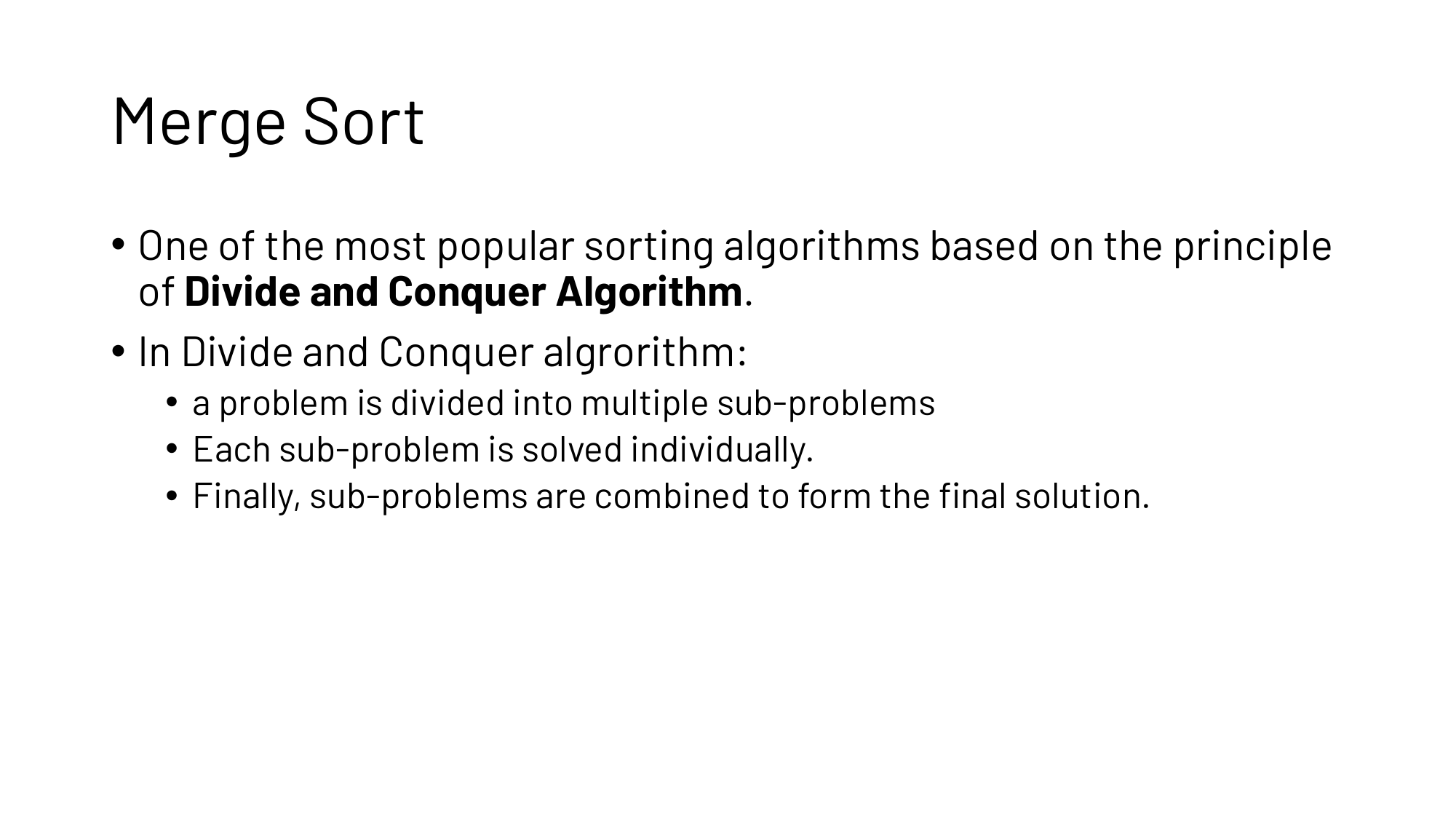

# Merge Sort
One of the most popular sorting algorithms based on the principle of Divide and Conquer Algorithm.
In Divide and Conquer algrorithm:
a problem is divided into multiple sub-problems
Each sub-problem is solved individually.
Finally, sub-problems are combined to form the final solution.